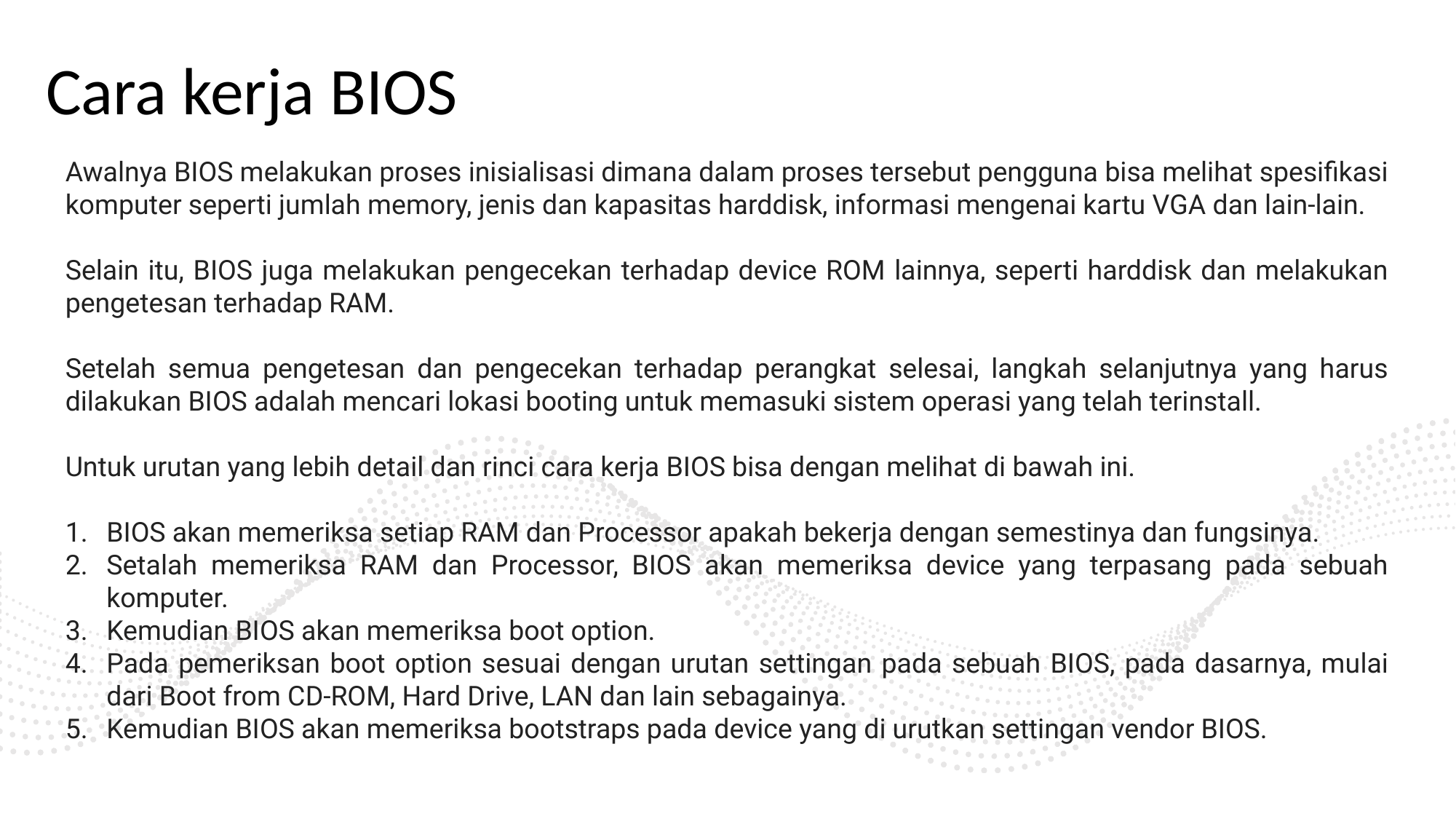

# Cara kerja BIOS
Awalnya BIOS melakukan proses inisialisasi dimana dalam proses tersebut pengguna bisa melihat spesifikasi komputer seperti jumlah memory, jenis dan kapasitas harddisk, informasi mengenai kartu VGA dan lain-lain.

Selain itu, BIOS juga melakukan pengecekan terhadap device ROM lainnya, seperti harddisk dan melakukan pengetesan terhadap RAM.

Setelah semua pengetesan dan pengecekan terhadap perangkat selesai, langkah selanjutnya yang harus dilakukan BIOS adalah mencari lokasi booting untuk memasuki sistem operasi yang telah terinstall.

Untuk urutan yang lebih detail dan rinci cara kerja BIOS bisa dengan melihat di bawah ini.

BIOS akan memeriksa setiap RAM dan Processor apakah bekerja dengan semestinya dan fungsinya.
Setalah memeriksa RAM dan Processor, BIOS akan memeriksa device yang terpasang pada sebuah komputer.
Kemudian BIOS akan memeriksa boot option.
Pada pemeriksan boot option sesuai dengan urutan settingan pada sebuah BIOS, pada dasarnya, mulai dari Boot from CD-ROM, Hard Drive, LAN dan lain sebagainya.
Kemudian BIOS akan memeriksa bootstraps pada device yang di urutkan settingan vendor BIOS.